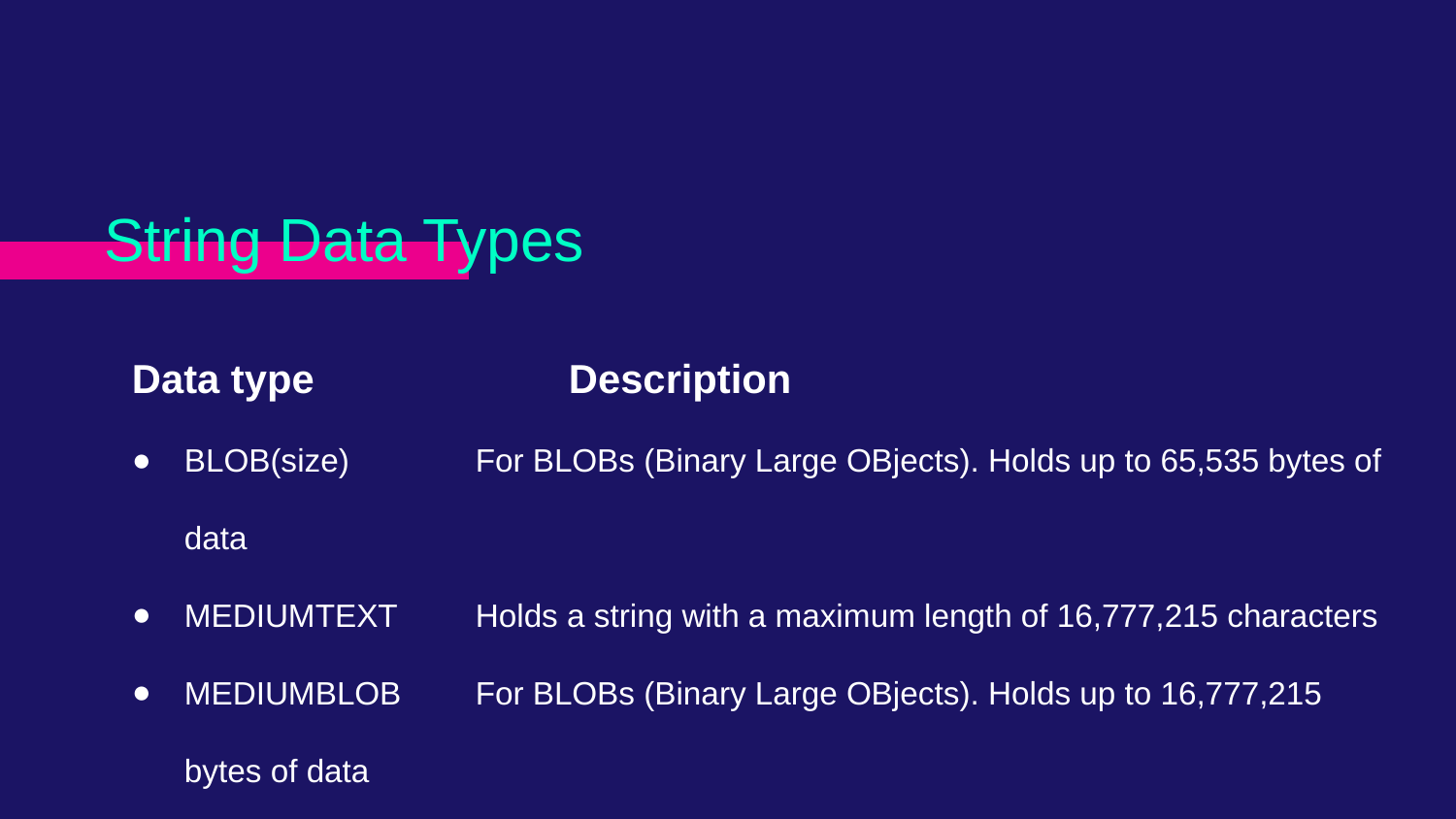

# String Data Types
Data type		Description
BLOB(size)	For BLOBs (Binary Large OBjects). Holds up to 65,535 bytes of data
MEDIUMTEXT	Holds a string with a maximum length of 16,777,215 characters
MEDIUMBLOB	For BLOBs (Binary Large OBjects). Holds up to 16,777,215 bytes of data
LONGTEXT	Holds a string with a maximum length of 4,294,967,295 characters
LONGBLOB	For BLOBs (Binary Large OBjects). Holds up to 4,294,967,295 bytes of data